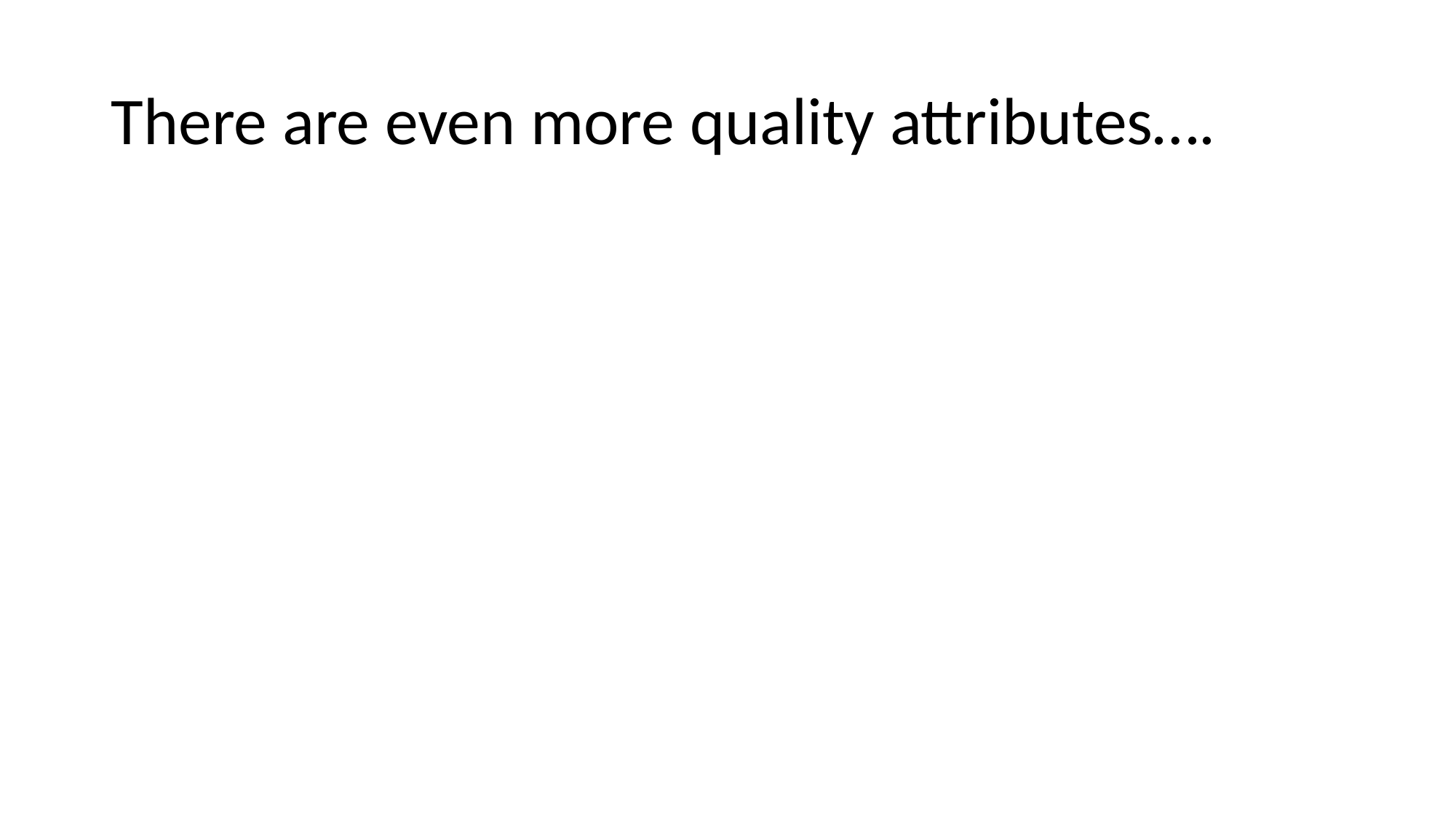

# There are even more quality attributes….